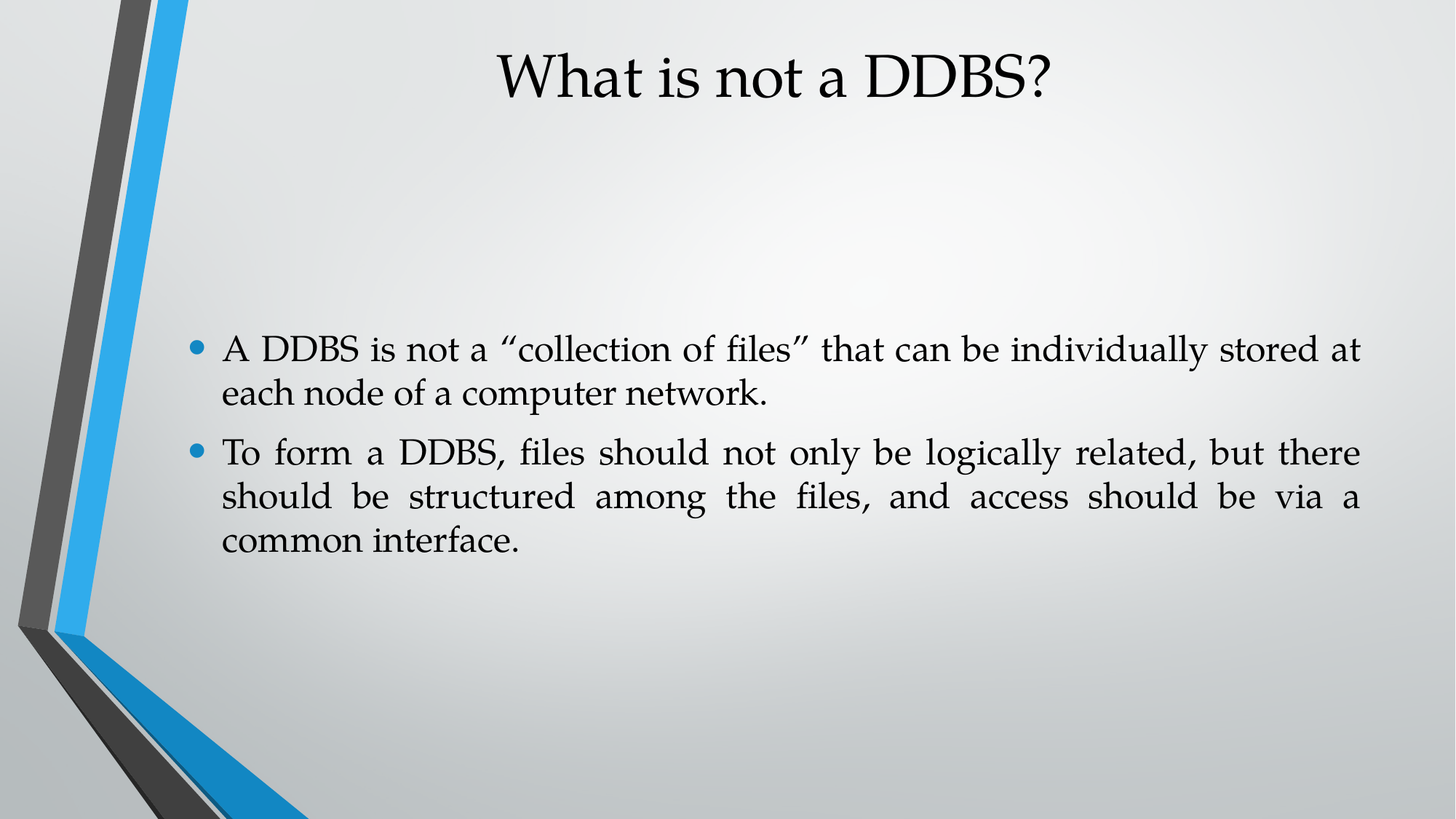

# What is not a DDBS?
A DDBS is not a “collection of files” that can be individually stored at each node of a computer network.
To form a DDBS, files should not only be logically related, but there should be structured among the files, and access should be via a common interface.